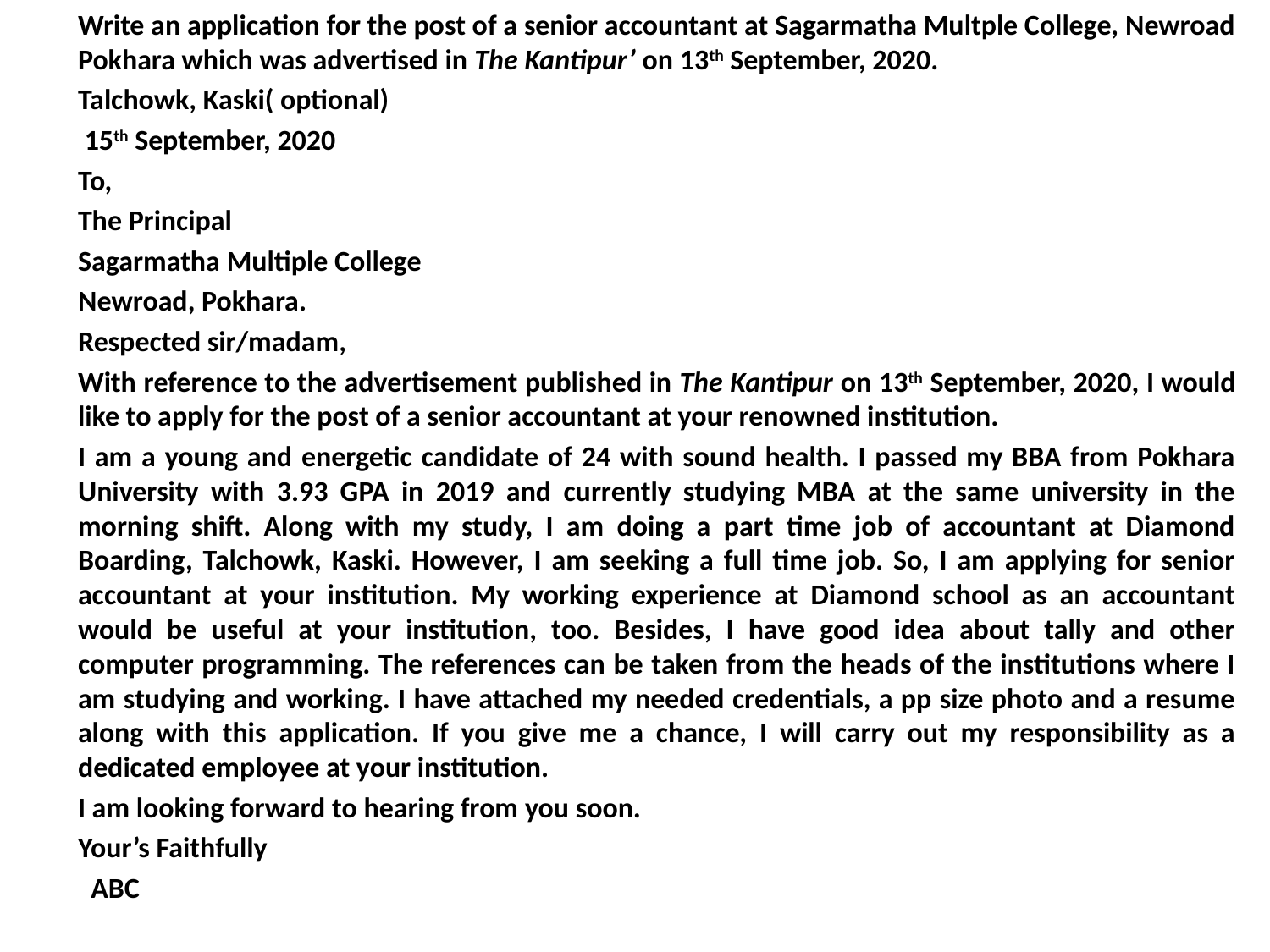

Write an application for the post of a senior accountant at Sagarmatha Multple College, Newroad Pokhara which was advertised in The Kantipur’ on 13th September, 2020.
	Talchowk, Kaski( optional)
	 15th September, 2020
	To,
	The Principal
	Sagarmatha Multiple College
	Newroad, Pokhara.
	Respected sir/madam,
	With reference to the advertisement published in The Kantipur on 13th September, 2020, I would like to apply for the post of a senior accountant at your renowned institution.
	I am a young and energetic candidate of 24 with sound health. I passed my BBA from Pokhara University with 3.93 GPA in 2019 and currently studying MBA at the same university in the morning shift. Along with my study, I am doing a part time job of accountant at Diamond Boarding, Talchowk, Kaski. However, I am seeking a full time job. So, I am applying for senior accountant at your institution. My working experience at Diamond school as an accountant would be useful at your institution, too. Besides, I have good idea about tally and other computer programming. The references can be taken from the heads of the institutions where I am studying and working. I have attached my needed credentials, a pp size photo and a resume along with this application. If you give me a chance, I will carry out my responsibility as a dedicated employee at your institution.
	I am looking forward to hearing from you soon.
	Your’s Faithfully
	  ABC